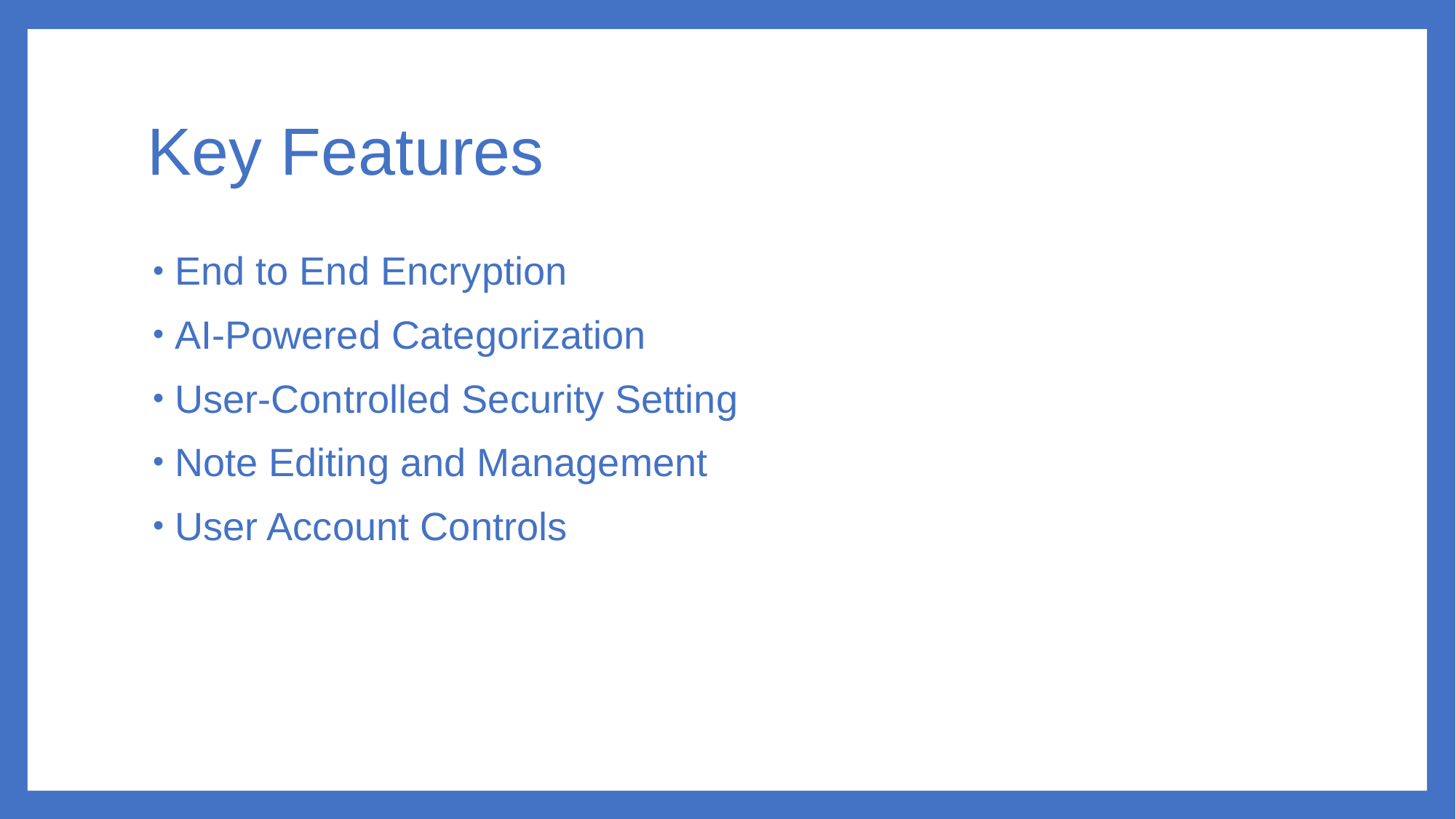

# Key Features
End to End Encryption
AI-Powered Categorization
User-Controlled Security Setting
Note Editing and Management
User Account Controls